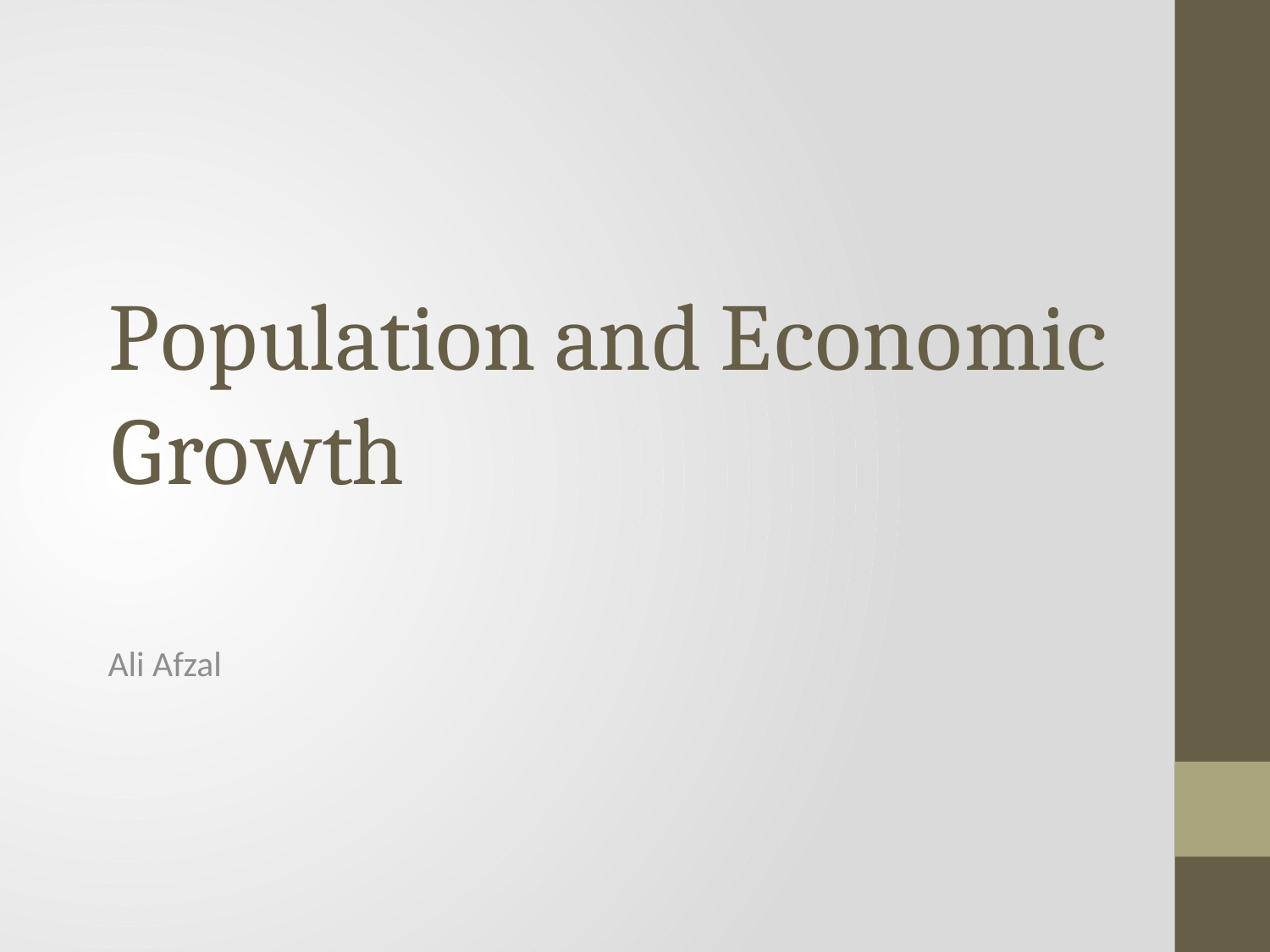

# Population and Economic Growth
Ali Afzal